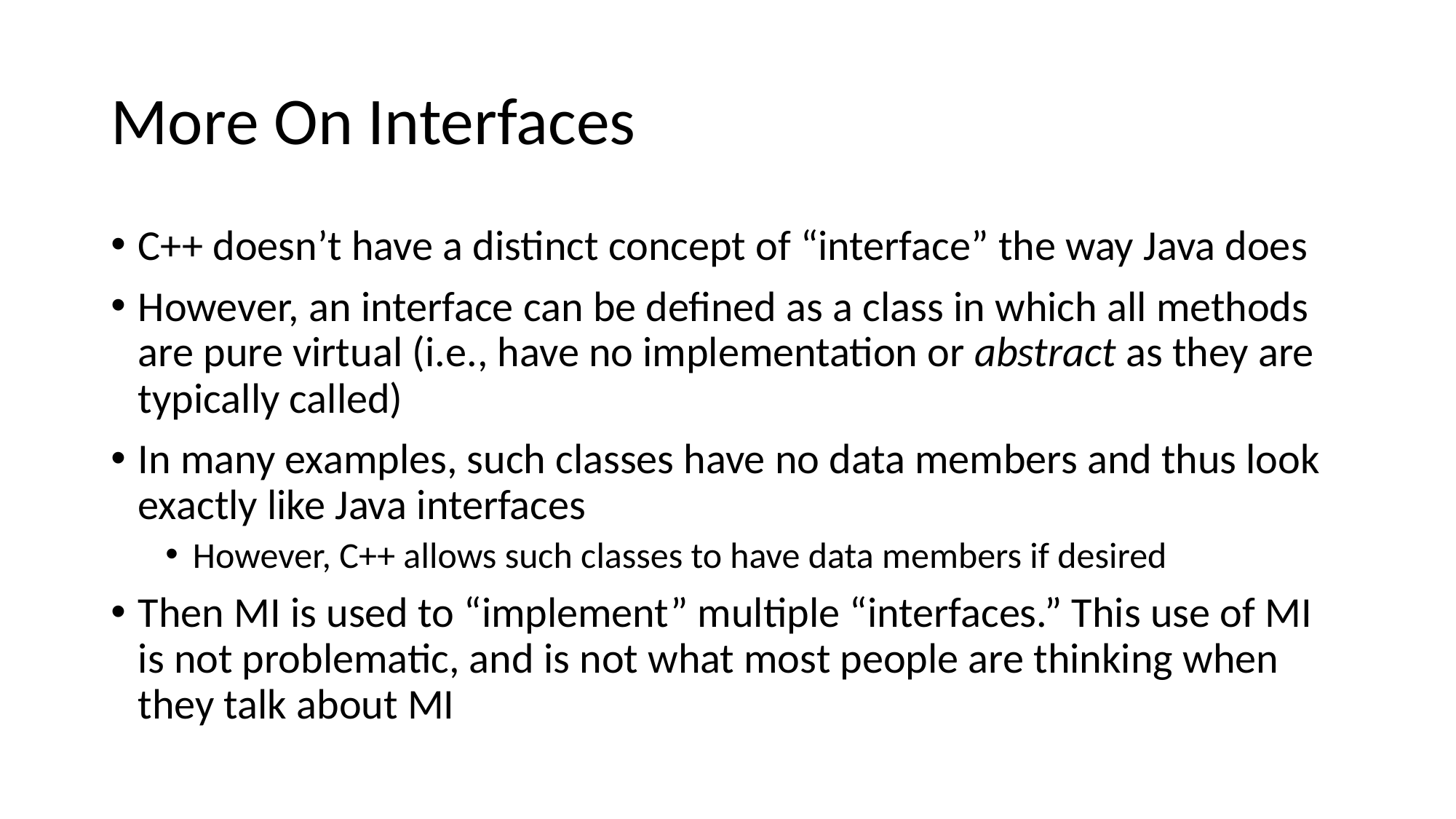

# More On Interfaces
C++ doesn’t have a distinct concept of “interface” the way Java does
However, an interface can be defined as a class in which all methods are pure virtual (i.e., have no implementation or abstract as they are typically called)
In many examples, such classes have no data members and thus look exactly like Java interfaces
However, C++ allows such classes to have data members if desired
Then MI is used to “implement” multiple “interfaces.” This use of MI is not problematic, and is not what most people are thinking when they talk about MI